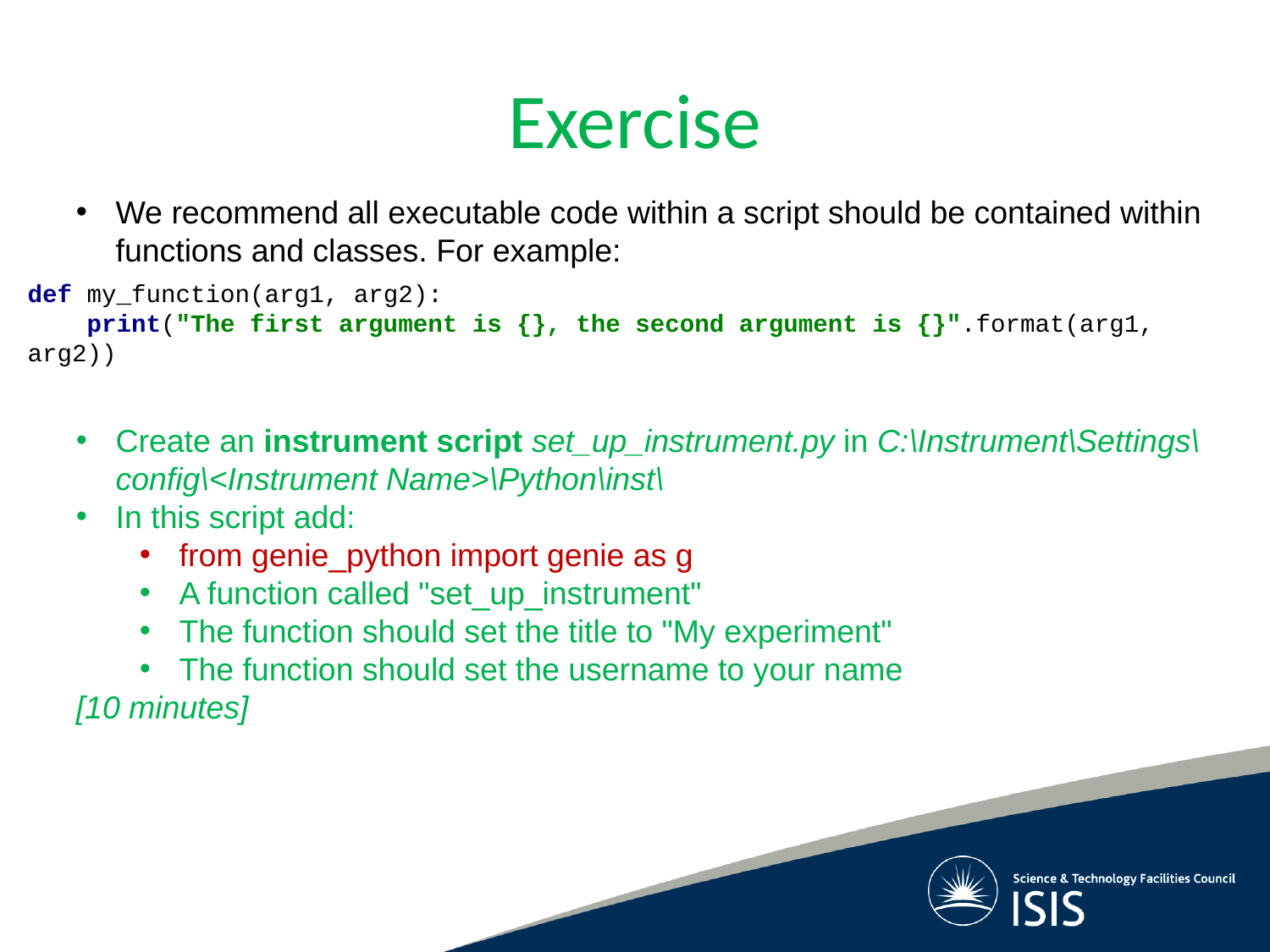

# Exercise
We recommend all executable code within a script should be contained within functions and classes. For example:

Create an instrument script set_up_instrument.py in C:\Instrument\Settings\config\<Instrument Name>\Python\inst\
In this script add:
from genie_python import genie as g
A function called "set_up_instrument"
The function should set the title to "My experiment"
The function should set the username to your name
[10 minutes]
def my_function(arg1, arg2):
    print("The first argument is {}, the second argument is {}".format(arg1, arg2))